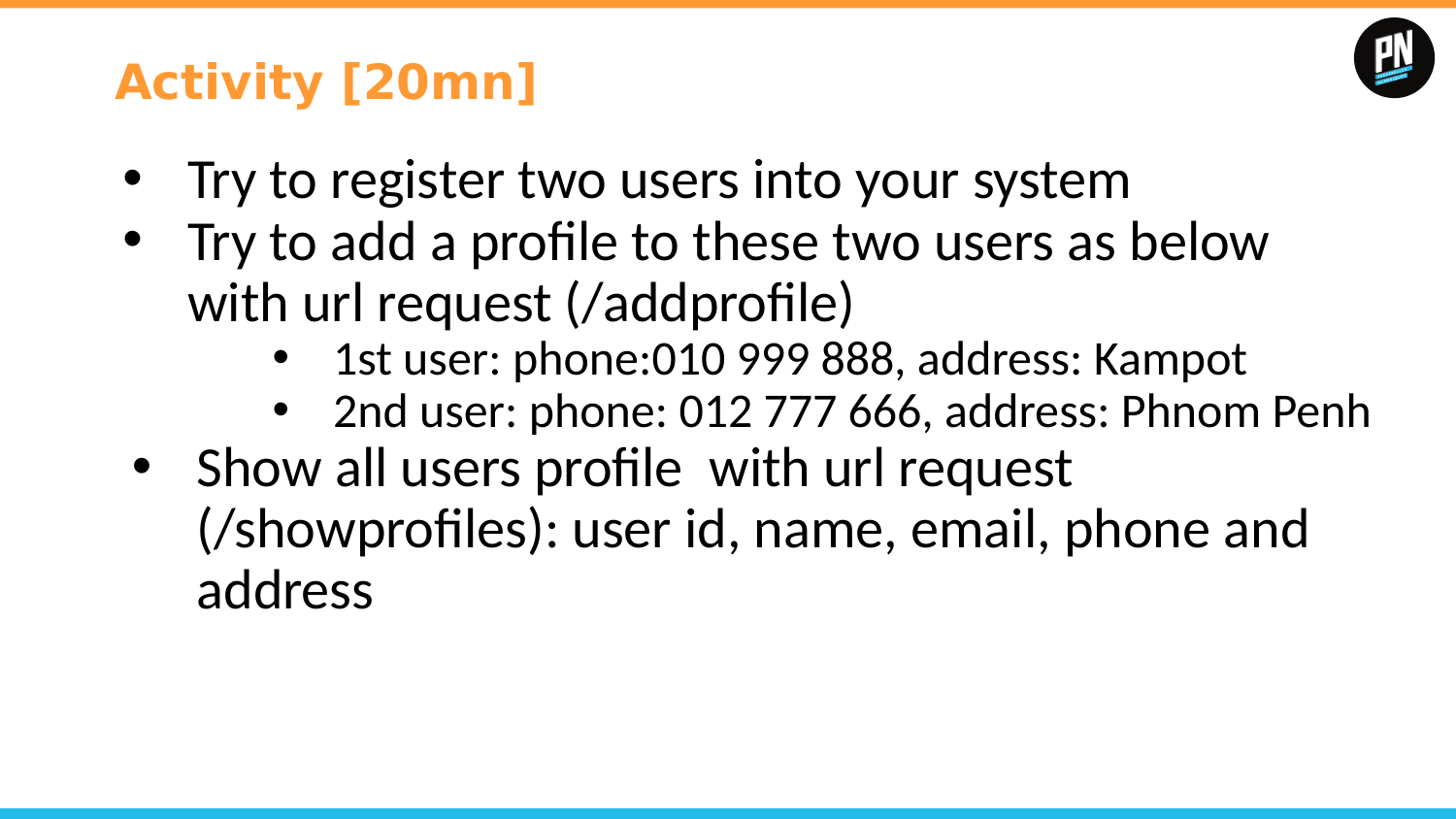

# Activity [20mn]
Try to register two users into your system
Try to add a profile to these two users as below with url request (/addprofile)
1st user: phone:010 999 888, address: Kampot
2nd user: phone: 012 777 666, address: Phnom Penh
Show all users profile  with url request (/showprofiles): user id, name, email, phone and address